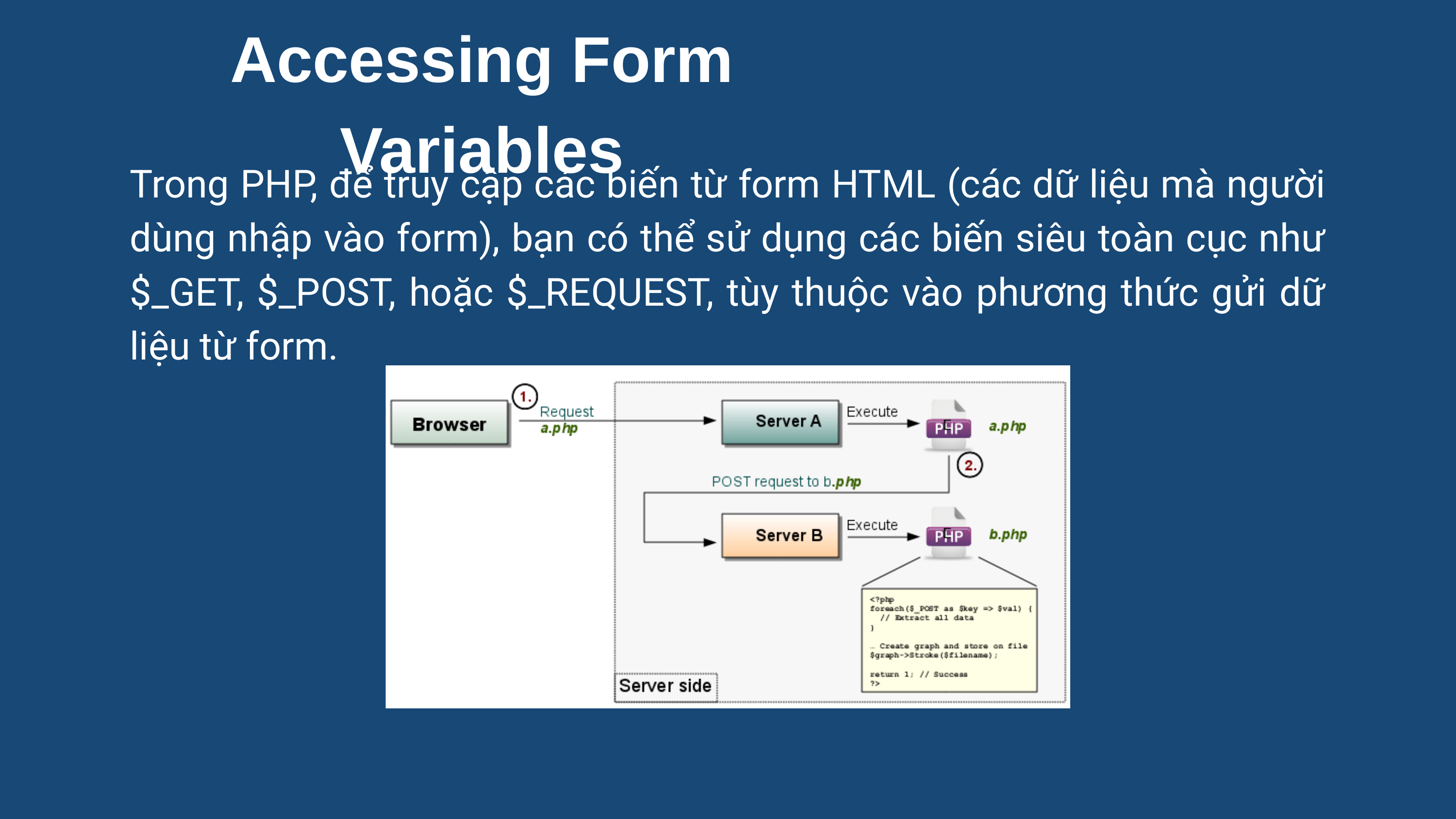

Accessing Form Variables
Trong PHP, để truy cập các biến từ form HTML (các dữ liệu mà người dùng nhập vào form), bạn có thể sử dụng các biến siêu toàn cục như $_GET, $_POST, hoặc $_REQUEST, tùy thuộc vào phương thức gửi dữ liệu từ form.